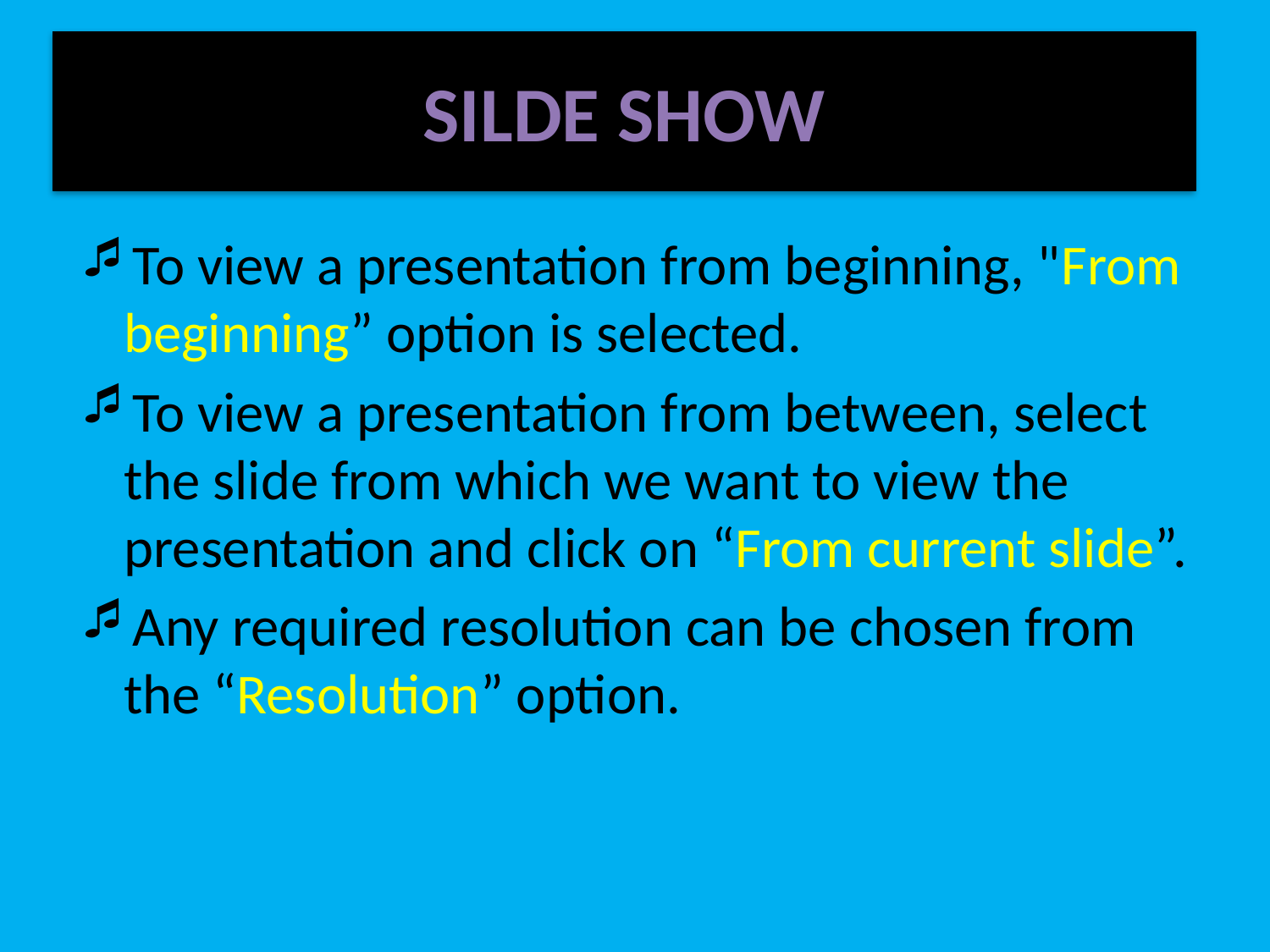

# SILDE SHOW
To view a presentation from beginning, "From beginning” option is selected.
To view a presentation from between, select the slide from which we want to view the presentation and click on “From current slide”.
Any required resolution can be chosen from the “Resolution” option.